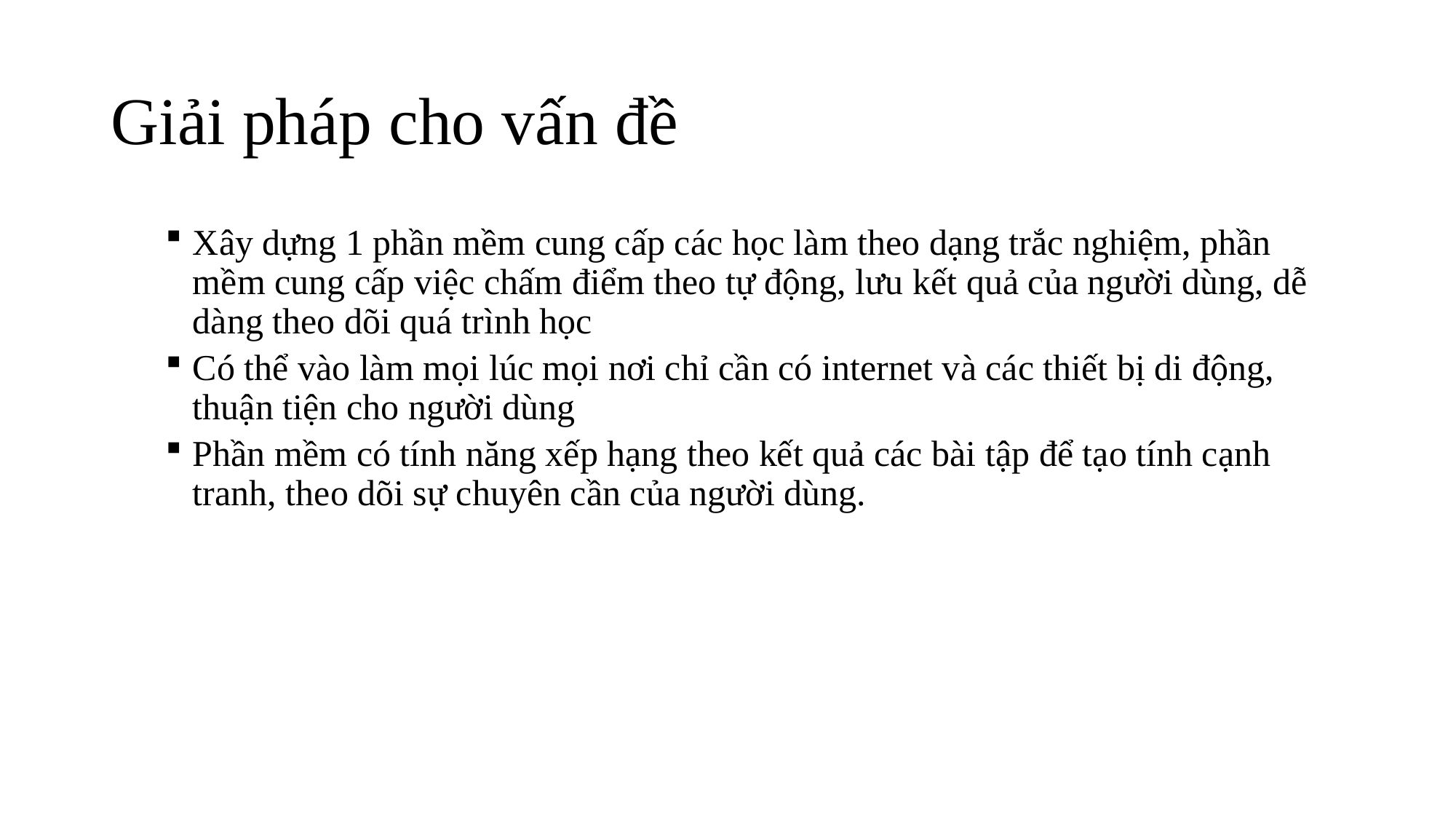

# Giải pháp cho vấn đề
Xây dựng 1 phần mềm cung cấp các học làm theo dạng trắc nghiệm, phần mềm cung cấp việc chấm điểm theo tự động, lưu kết quả của người dùng, dễ dàng theo dõi quá trình học
Có thể vào làm mọi lúc mọi nơi chỉ cần có internet và các thiết bị di động, thuận tiện cho người dùng
Phần mềm có tính năng xếp hạng theo kết quả các bài tập để tạo tính cạnh tranh, theo dõi sự chuyên cần của người dùng.